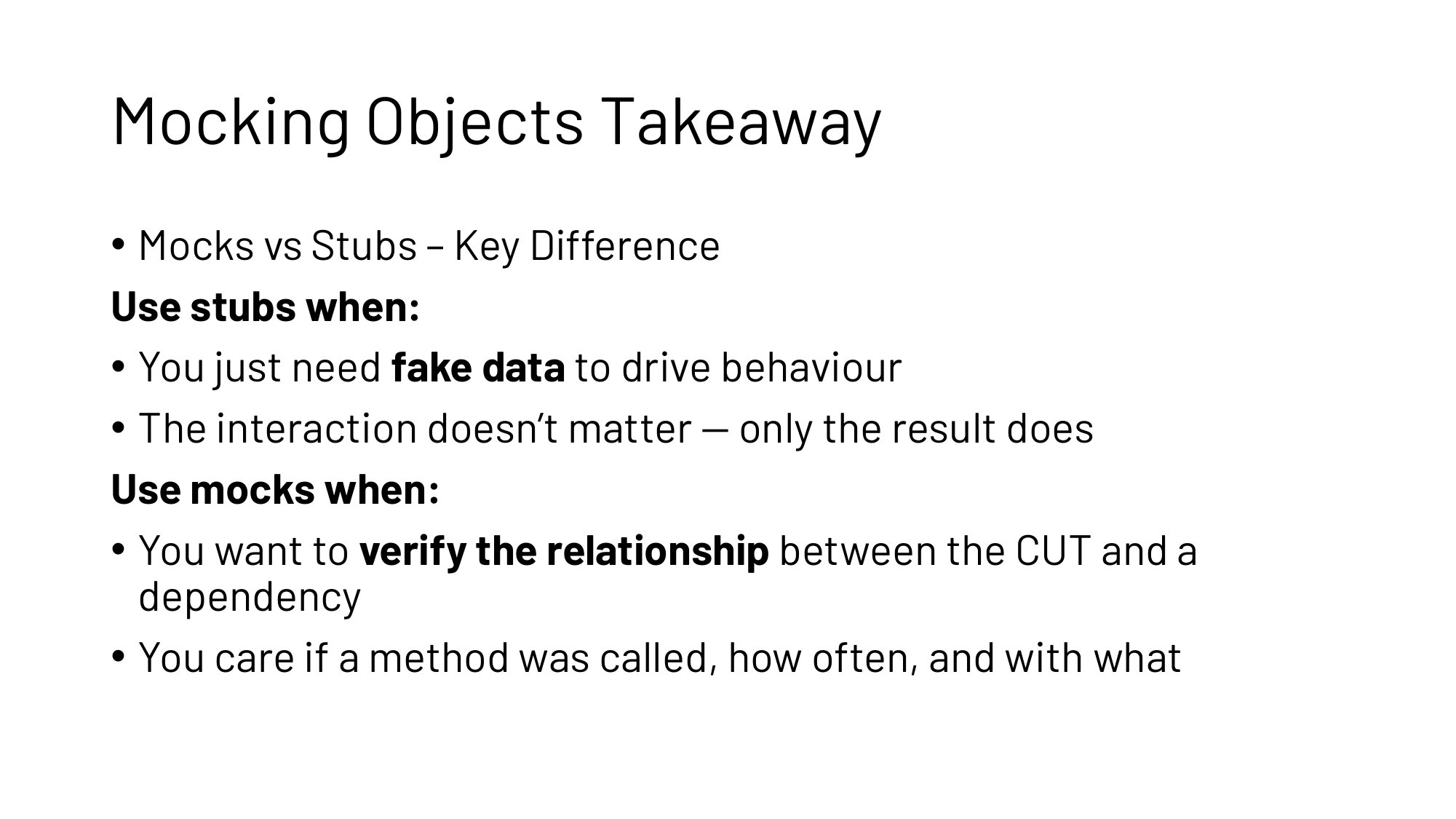

# Mocking Objects Takeaway
Mocks vs Stubs – Key Difference
Use stubs when:
You just need fake data to drive behaviour
The interaction doesn’t matter — only the result does
Use mocks when:
You want to verify the relationship between the CUT and a dependency
You care if a method was called, how often, and with what